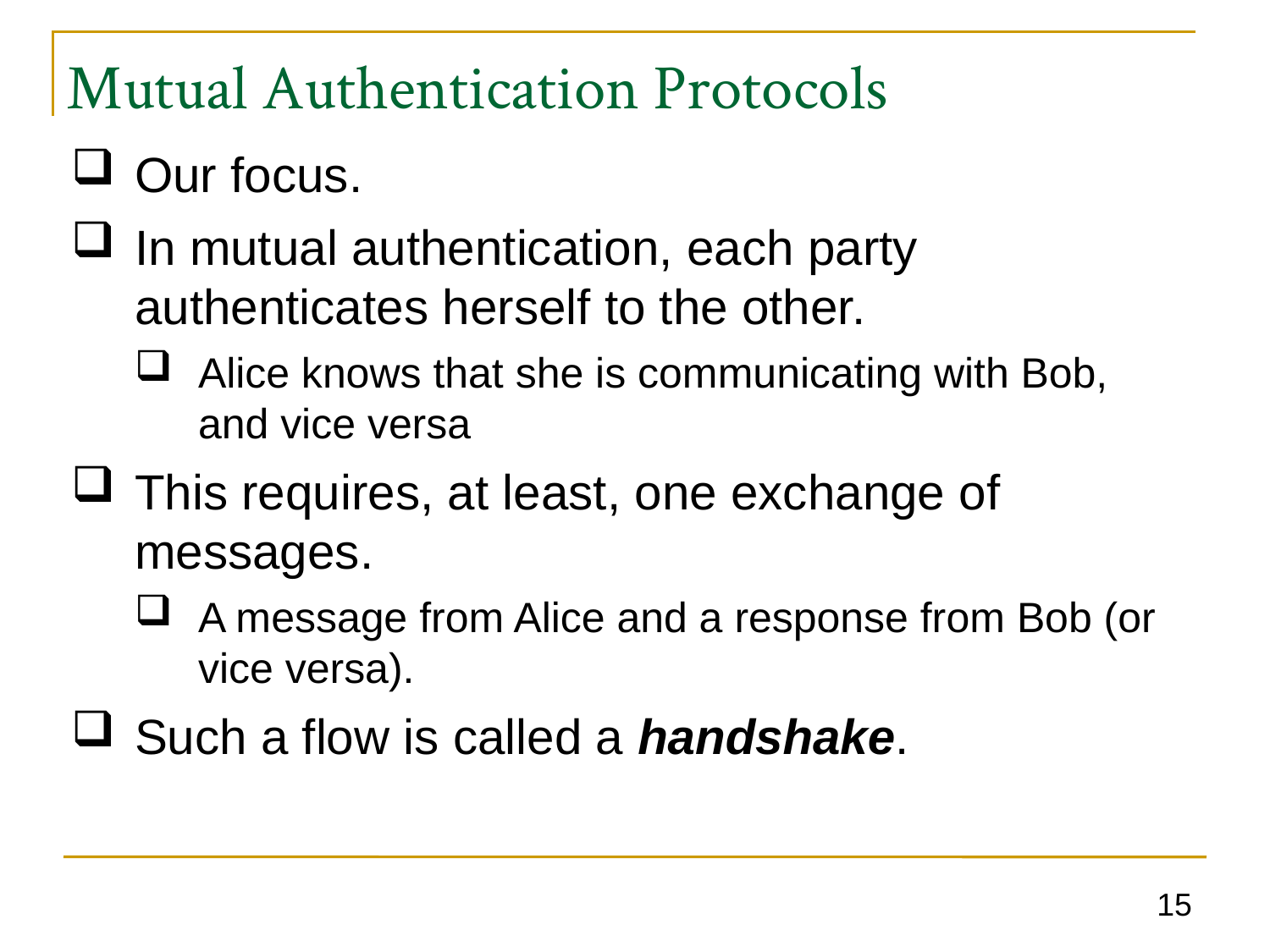

# Mutual Authentication Protocols
Our focus.
In mutual authentication, each party authenticates herself to the other.
Alice knows that she is communicating with Bob, and vice versa
This requires, at least, one exchange of messages.
A message from Alice and a response from Bob (or vice versa).
Such a flow is called a handshake.

15